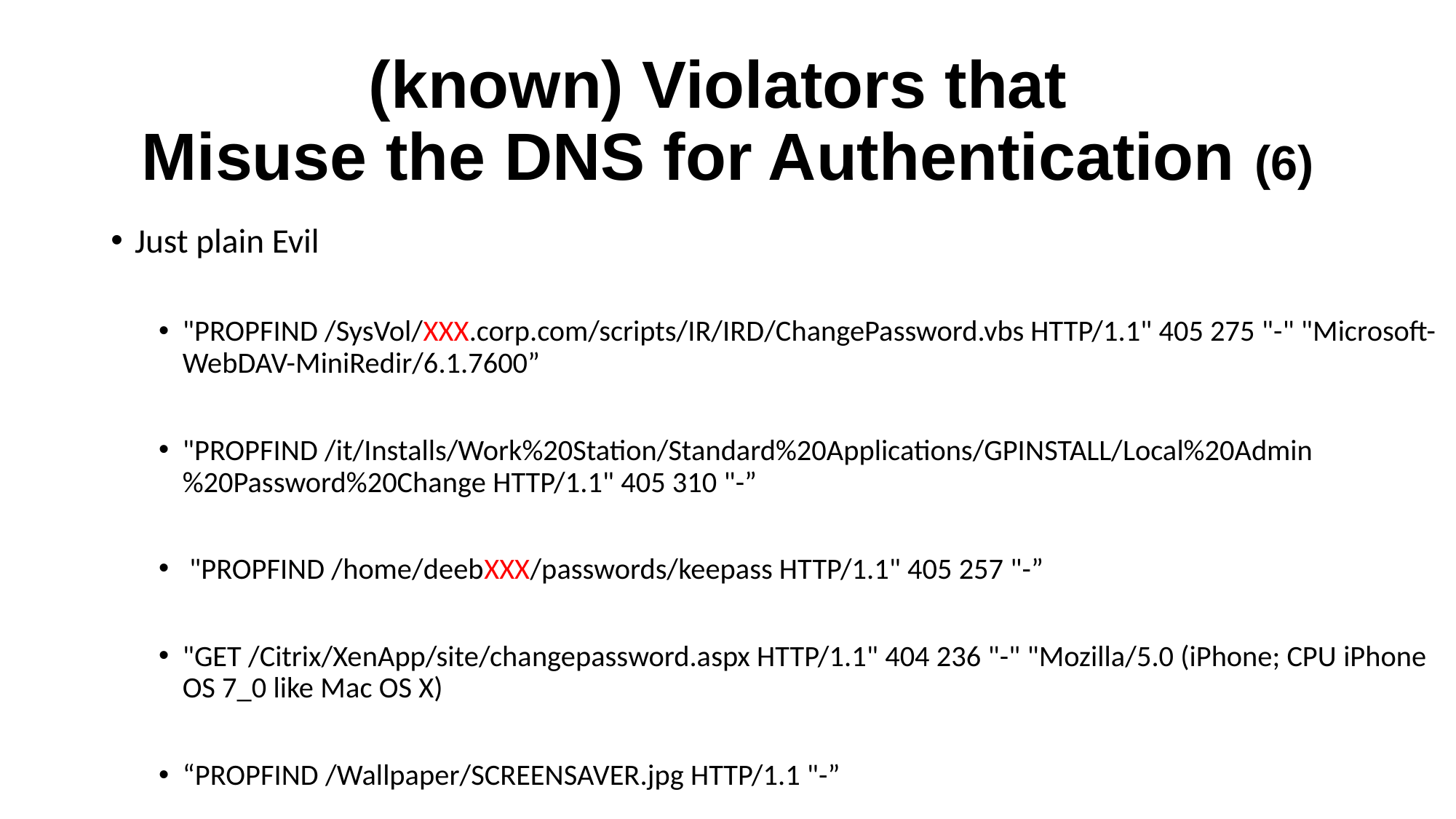

# (known) Violators that Misuse the DNS for Authentication (6)
Just plain Evil

"PROPFIND /SysVol/XXX.corp.com/scripts/IR/IRD/ChangePassword.vbs HTTP/1.1" 405 275 "-" "Microsoft-WebDAV-MiniRedir/6.1.7600”

"PROPFIND /it/Installs/Work%20Station/Standard%20Applications/GPINSTALL/Local%20Admin%20Password%20Change HTTP/1.1" 405 310 "-”

 "PROPFIND /home/deebXXX/passwords/keepass HTTP/1.1" 405 257 "-”

"GET /Citrix/XenApp/site/changepassword.aspx HTTP/1.1" 404 236 "-" "Mozilla/5.0 (iPhone; CPU iPhone OS 7_0 like Mac OS X)

“PROPFIND /Wallpaper/SCREENSAVER.jpg HTTP/1.1 "-”